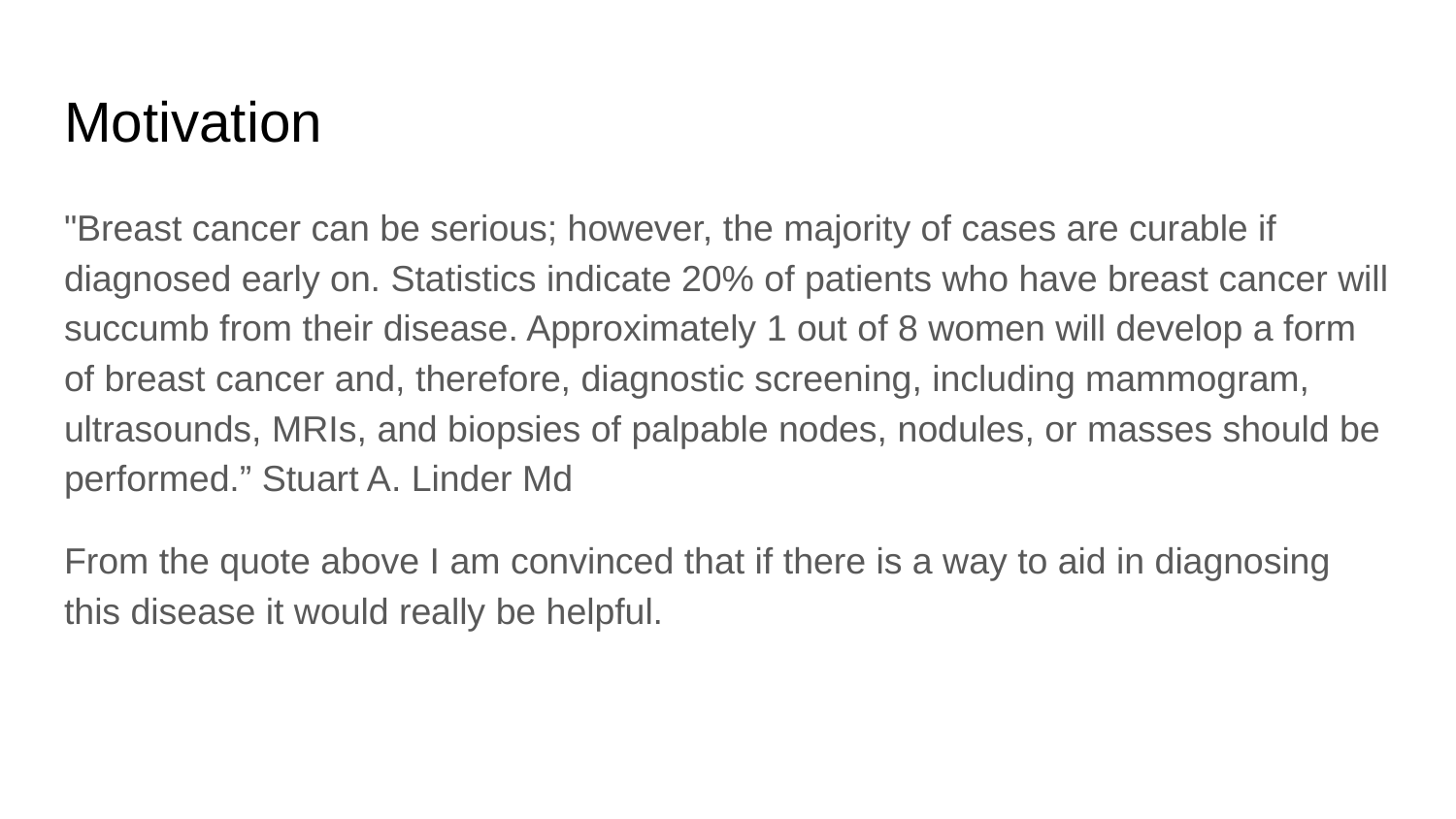

# Motivation
"Breast cancer can be serious; however, the majority of cases are curable if diagnosed early on. Statistics indicate 20% of patients who have breast cancer will succumb from their disease. Approximately 1 out of 8 women will develop a form of breast cancer and, therefore, diagnostic screening, including mammogram, ultrasounds, MRIs, and biopsies of palpable nodes, nodules, or masses should be performed.” Stuart A. Linder Md
From the quote above I am convinced that if there is a way to aid in diagnosing this disease it would really be helpful.